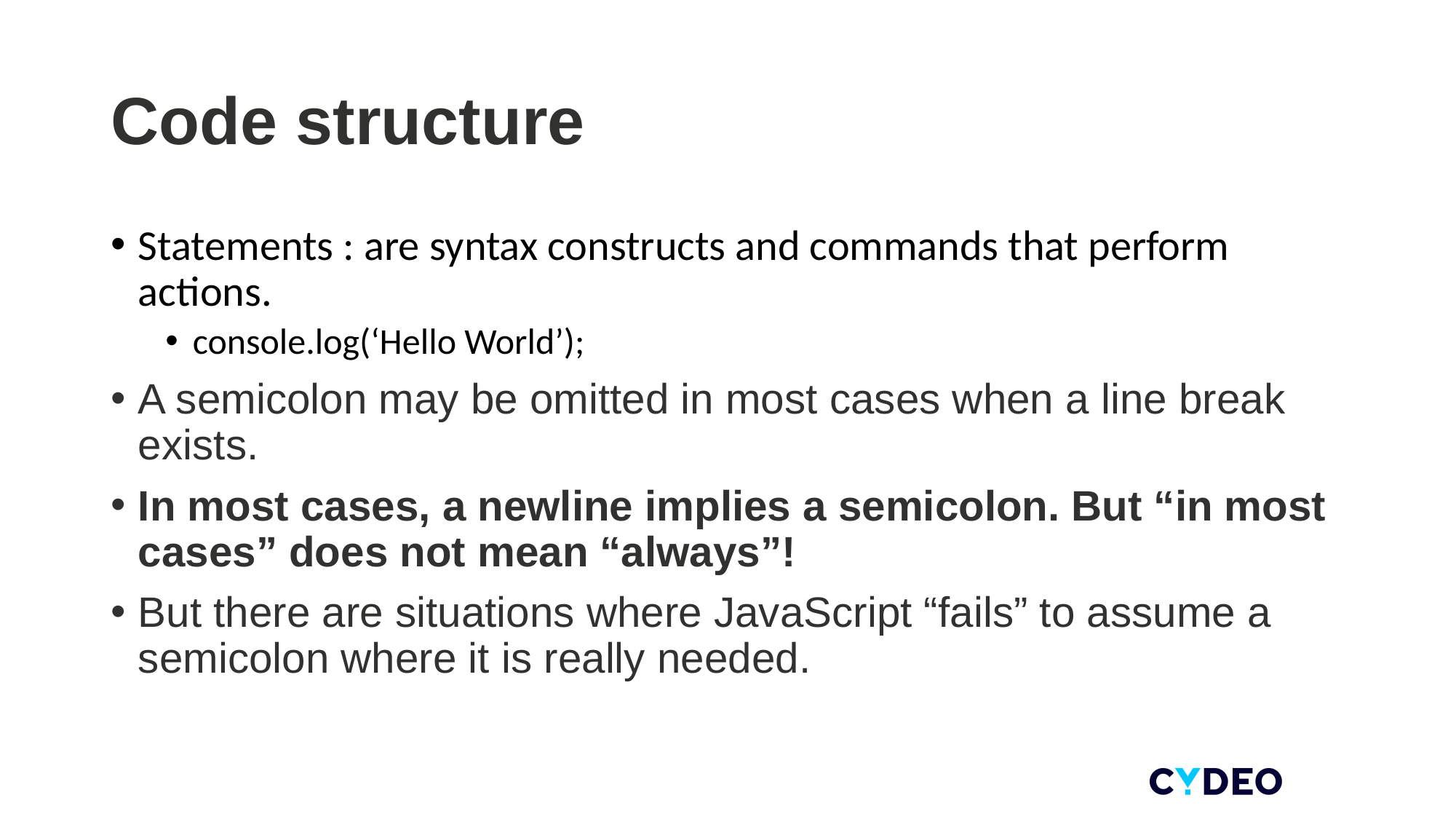

# Code structure
Statements : are syntax constructs and commands that perform actions.
console.log(‘Hello World’);
A semicolon may be omitted in most cases when a line break exists.
In most cases, a newline implies a semicolon. But “in most cases” does not mean “always”!
But there are situations where JavaScript “fails” to assume a semicolon where it is really needed.